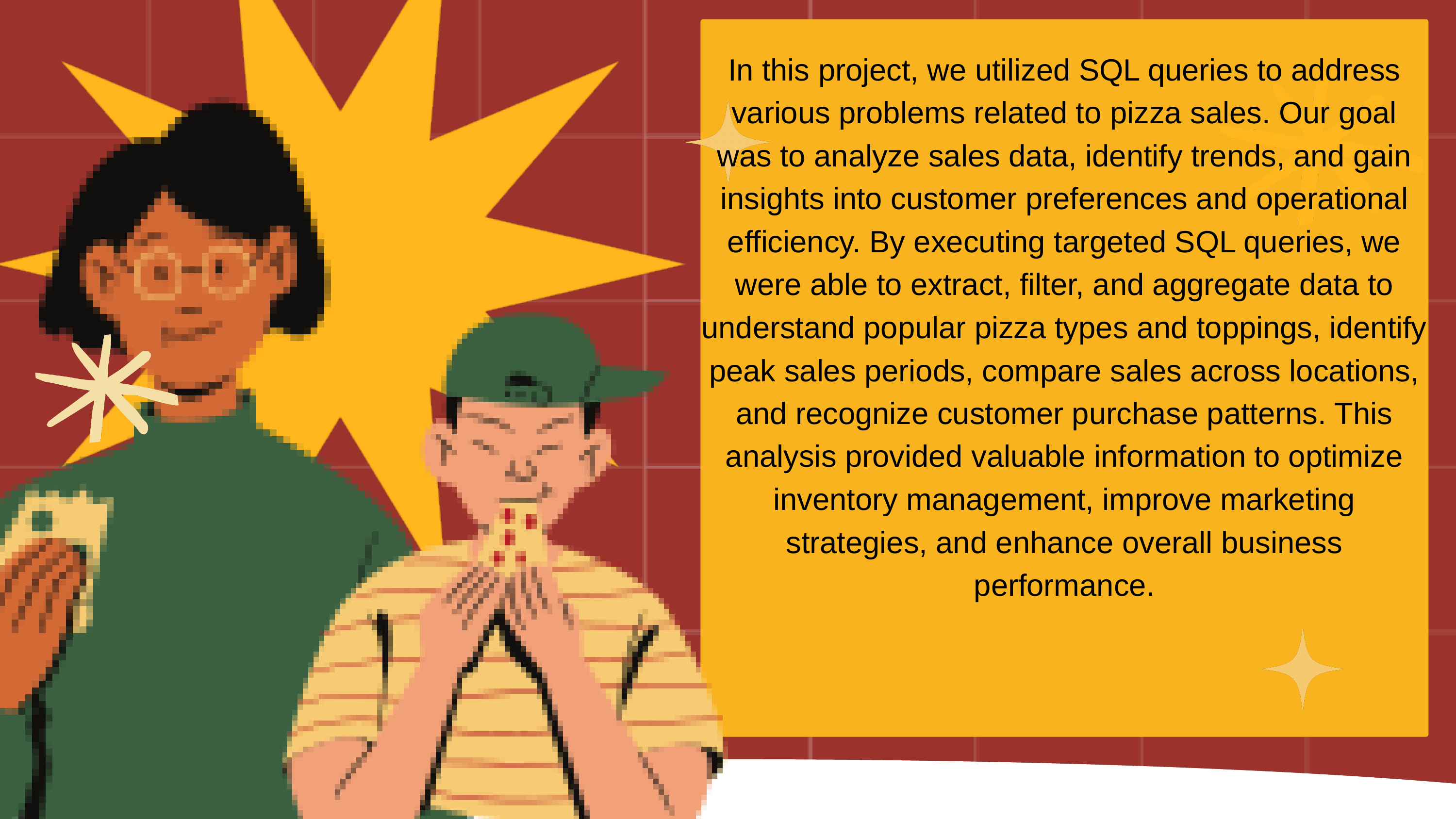

In this project, we utilized SQL queries to address various problems related to pizza sales. Our goal was to analyze sales data, identify trends, and gain insights into customer preferences and operational efficiency. By executing targeted SQL queries, we were able to extract, filter, and aggregate data to understand popular pizza types and toppings, identify peak sales periods, compare sales across locations, and recognize customer purchase patterns. This analysis provided valuable information to optimize inventory management, improve marketing strategies, and enhance overall business performance.